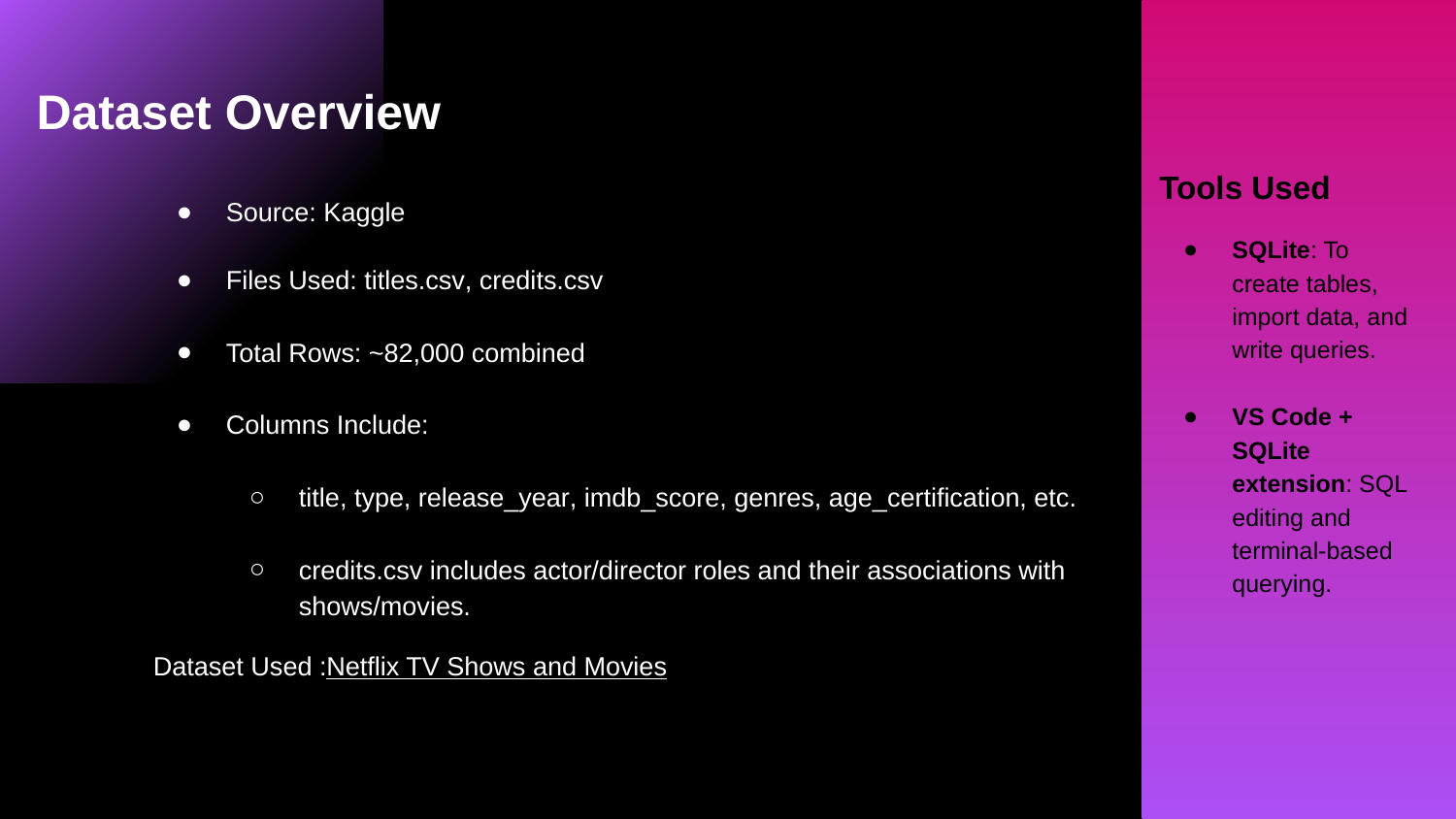

Dataset Overview
Tools Used
SQLite: To create tables, import data, and write queries.
VS Code + SQLite extension: SQL editing and terminal-based querying.
Source: Kaggle
Files Used: titles.csv, credits.csv
Total Rows: ~82,000 combined
Columns Include:
title, type, release_year, imdb_score, genres, age_certification, etc.
credits.csv includes actor/director roles and their associations with shows/movies.
Dataset Used :Netflix TV Shows and Movies